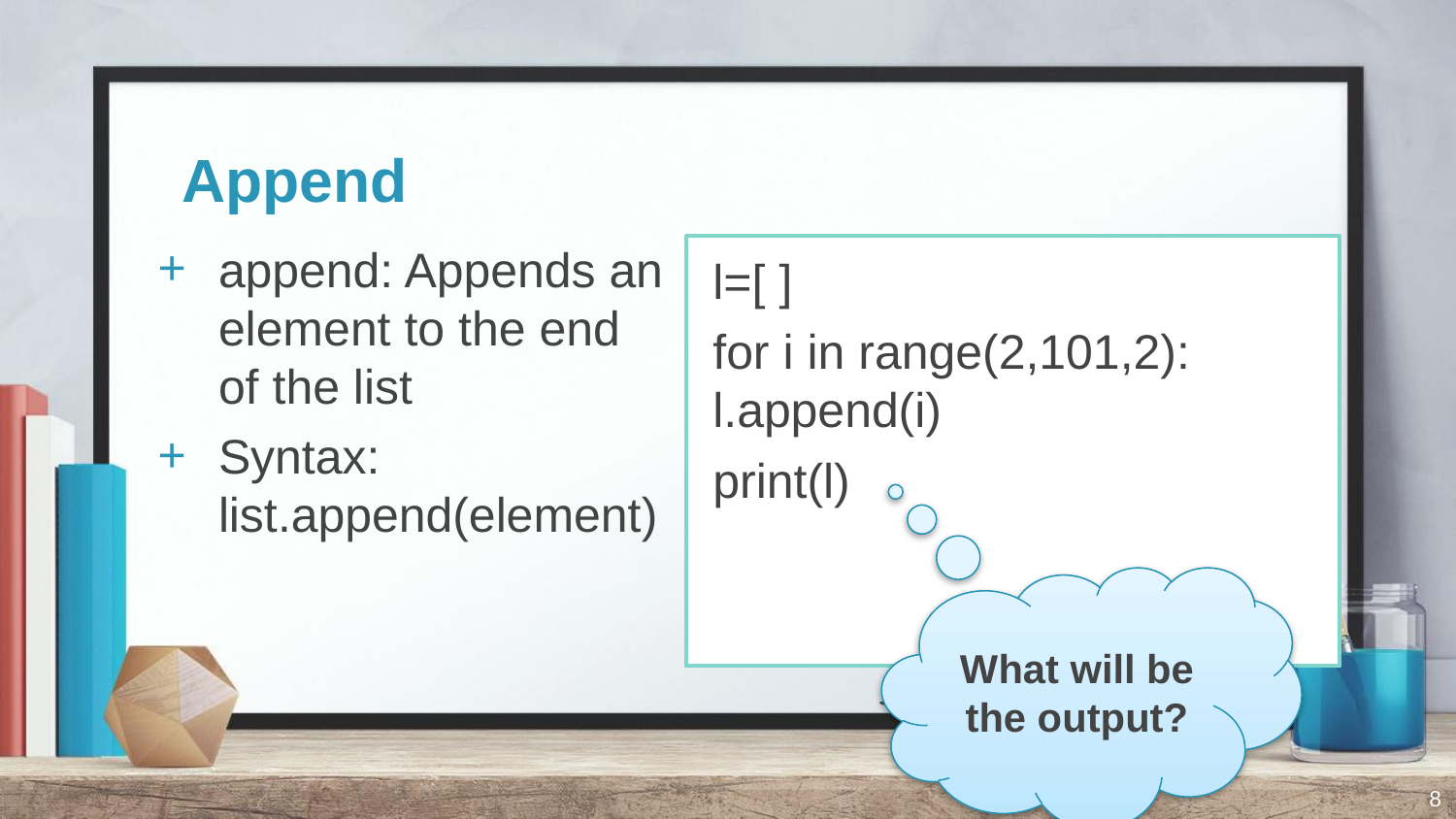

# Append
append: Appends an element to the end of the list
Syntax: list.append(element)
l=[ ]
for i in range(2,101,2): 	l.append(i)
print(l)
What will be the output?
8